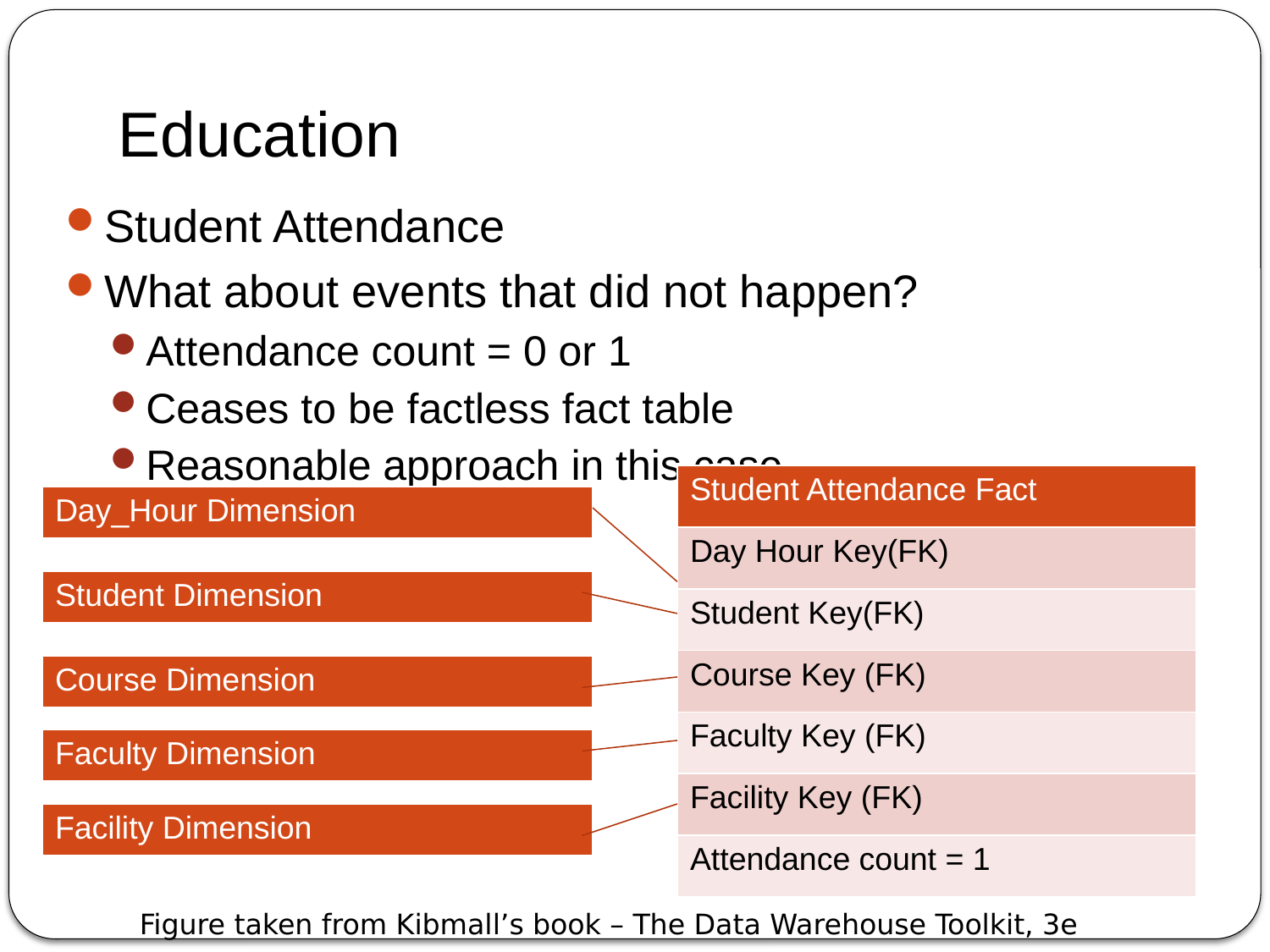

# Education
Student Attendance
What about events that did not happen?
Attendance count = 0 or 1
Ceases to be factless fact table
Reasonable approach in this case

| Student Attendance Fact |
| --- |
| Day Hour Key(FK) |
| Student Key(FK) |
| Course Key (FK) |
| Faculty Key (FK) |
| Facility Key (FK) |
| Attendance count = 1 |
| Day\_Hour Dimension |
| --- |
| Student Dimension |
| --- |
| Course Dimension |
| --- |
| Faculty Dimension |
| --- |
| Facility Dimension |
| --- |
Figure taken from Kibmall’s book – The Data Warehouse Toolkit, 3e